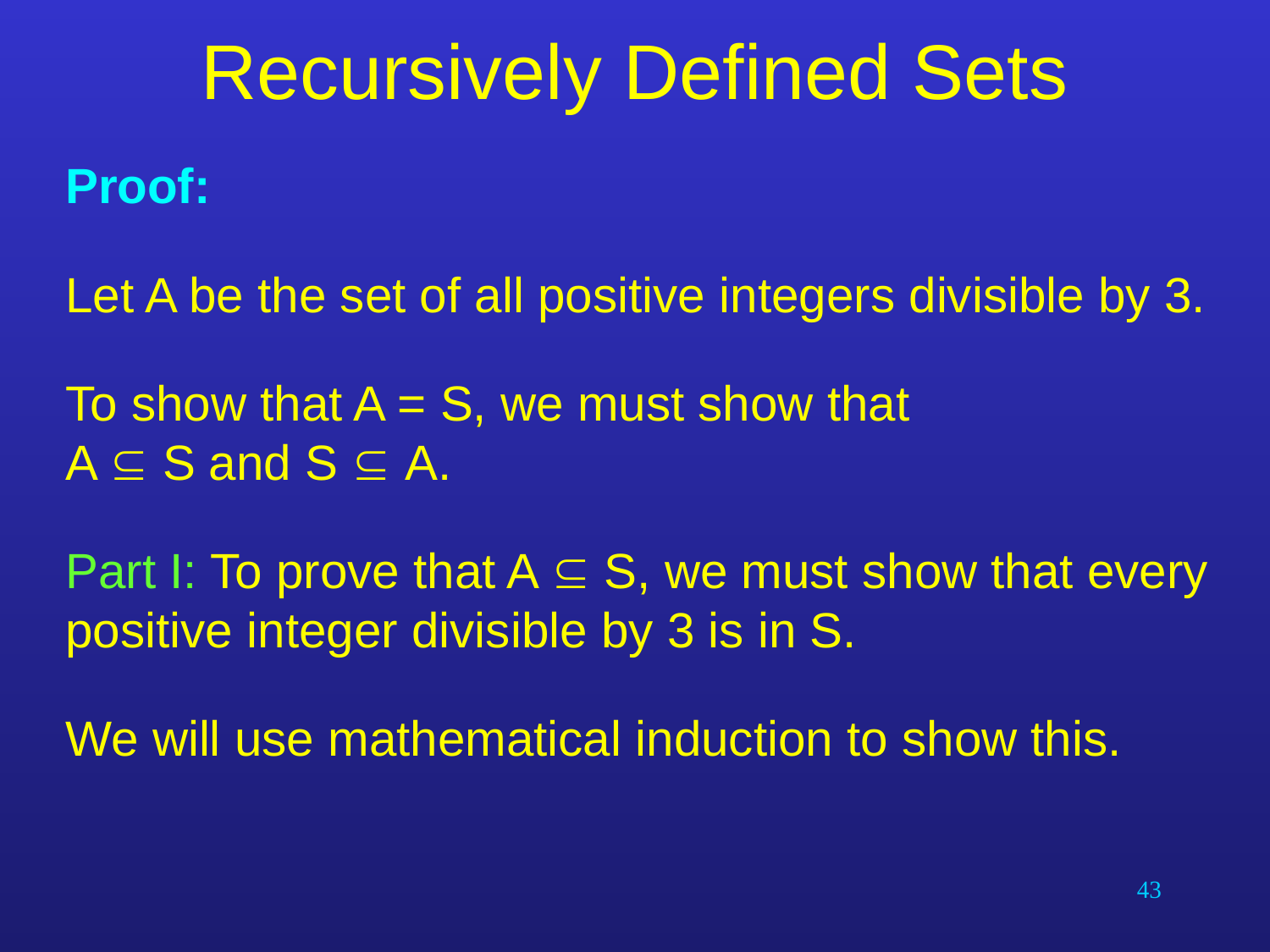

# Recursively Defined Sets
Proof:

Let A be the set of all positive integers divisible by 3.

To show that A = S, we must show that
A ⊆ S and S ⊆ A.

Part I: To prove that A ⊆ S, we must show that every positive integer divisible by 3 is in S.

We will use mathematical induction to show this.
43